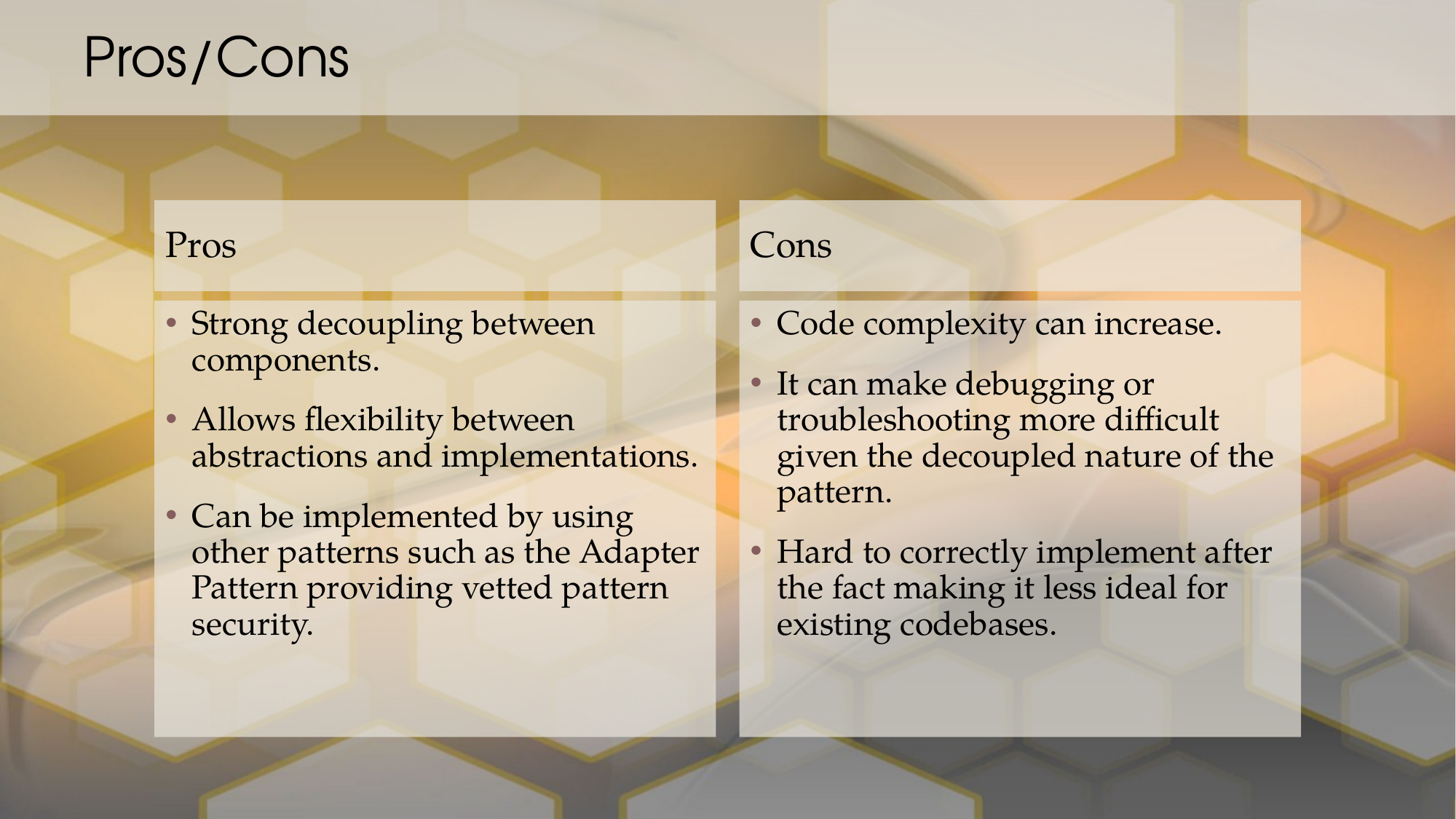

# Pros/Cons
Pros
Cons
Strong decoupling between components.
Allows flexibility between abstractions and implementations.
Can be implemented by using other patterns such as the Adapter Pattern providing vetted pattern security.
Code complexity can increase.
It can make debugging or troubleshooting more difficult given the decoupled nature of the pattern.
Hard to correctly implement after the fact making it less ideal for existing codebases.